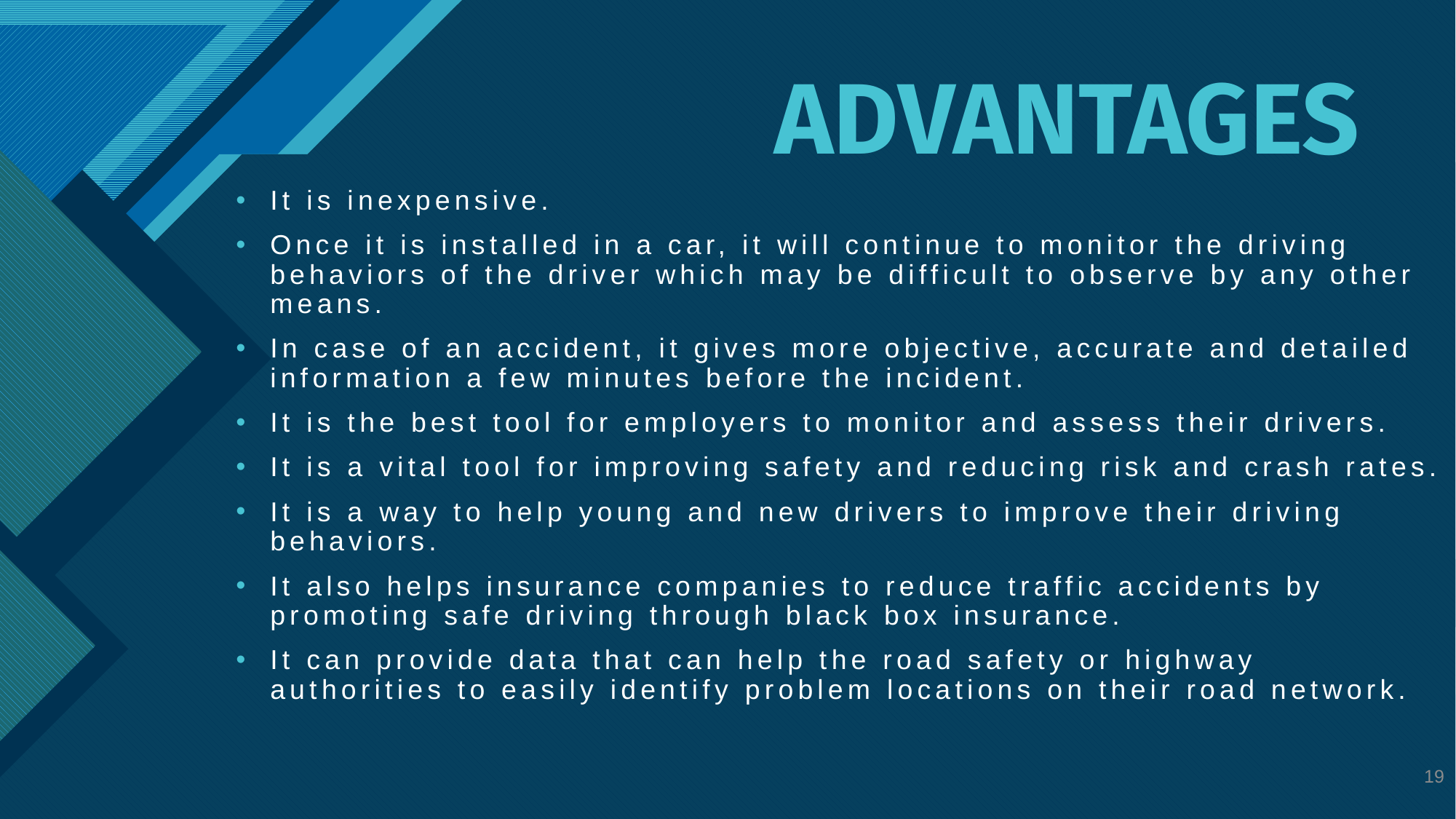

# ADVANTAGES
It is inexpensive.
Once it is installed in a car, it will continue to monitor the driving behaviors of the driver which may be difficult to observe by any other means.
In case of an accident, it gives more objective, accurate and detailed information a few minutes before the incident.
It is the best tool for employers to monitor and assess their drivers.
It is a vital tool for improving safety and reducing risk and crash rates.
It is a way to help young and new drivers to improve their driving behaviors.
It also helps insurance companies to reduce traffic accidents by promoting safe driving through black box insurance.
It can provide data that can help the road safety or highway authorities to easily identify problem locations on their road network.
19